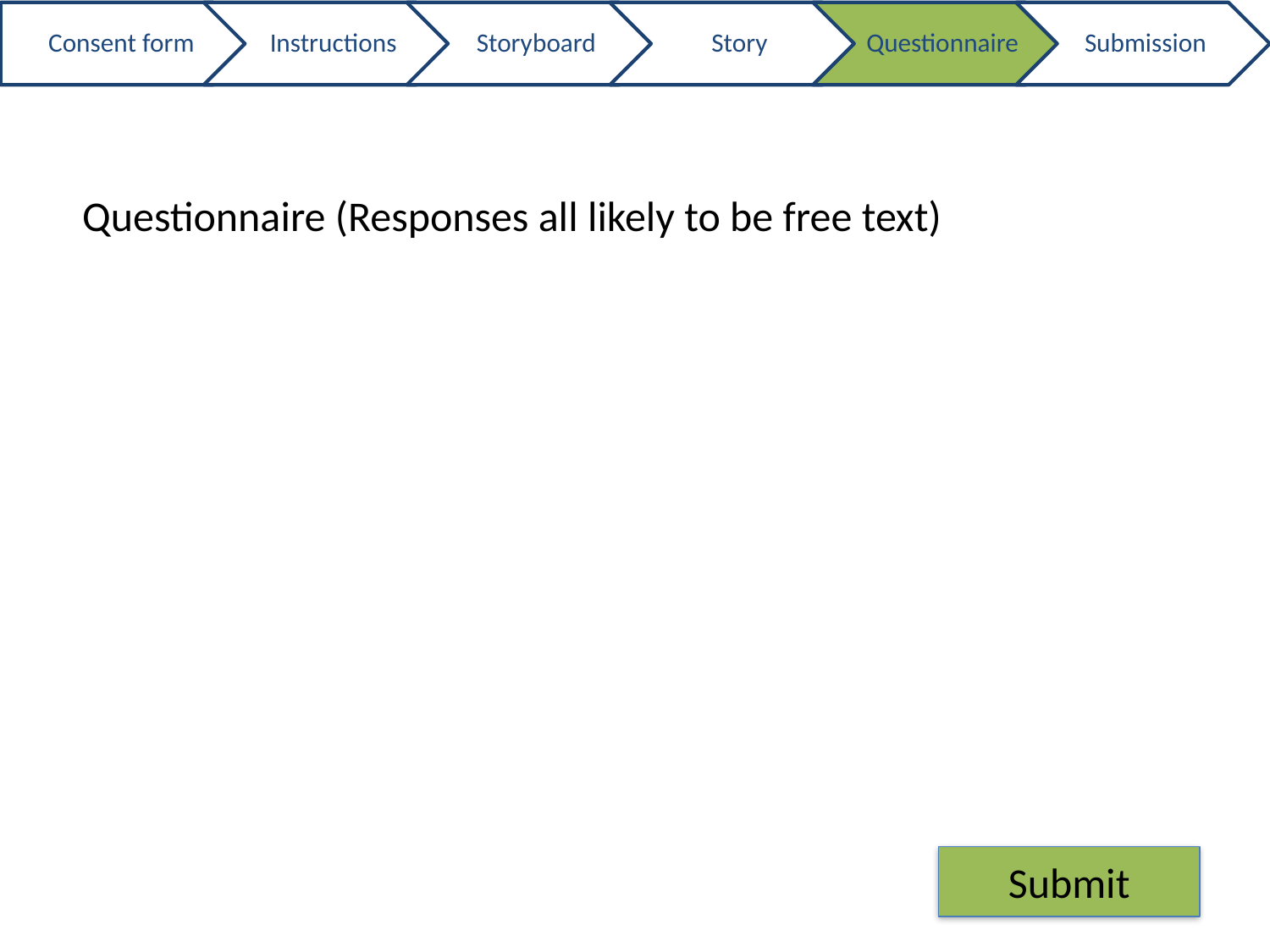

Consent form
Instructions
Storyboard
Story
Questionnaire
Submission
Questionnaire (Responses all likely to be free text)
Submit